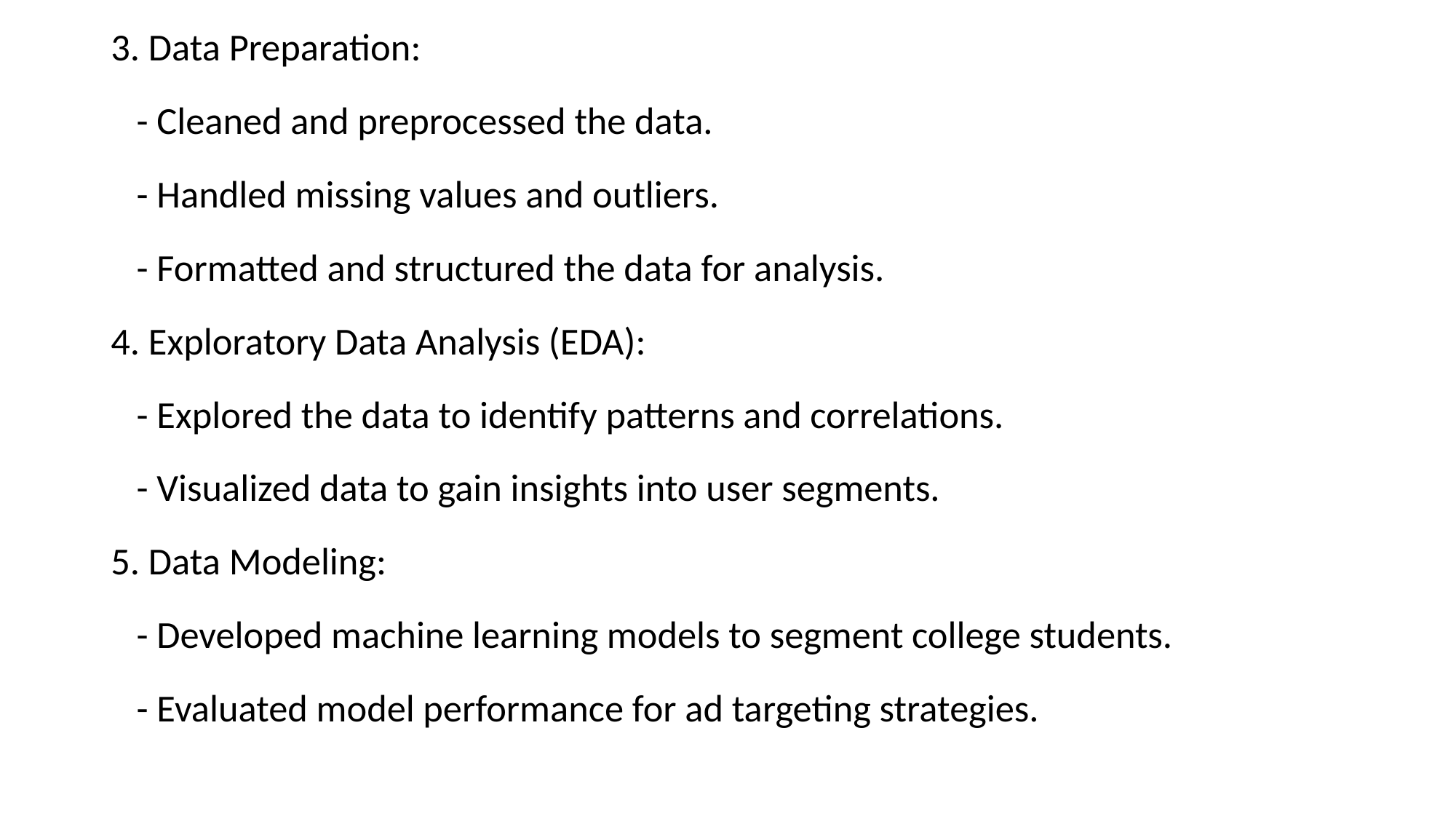

#
3. Data Preparation:
   - Cleaned and preprocessed the data.
   - Handled missing values and outliers.
   - Formatted and structured the data for analysis.
4. Exploratory Data Analysis (EDA):
   - Explored the data to identify patterns and correlations.
   - Visualized data to gain insights into user segments.
5. Data Modeling:
   - Developed machine learning models to segment college students.
   - Evaluated model performance for ad targeting strategies.